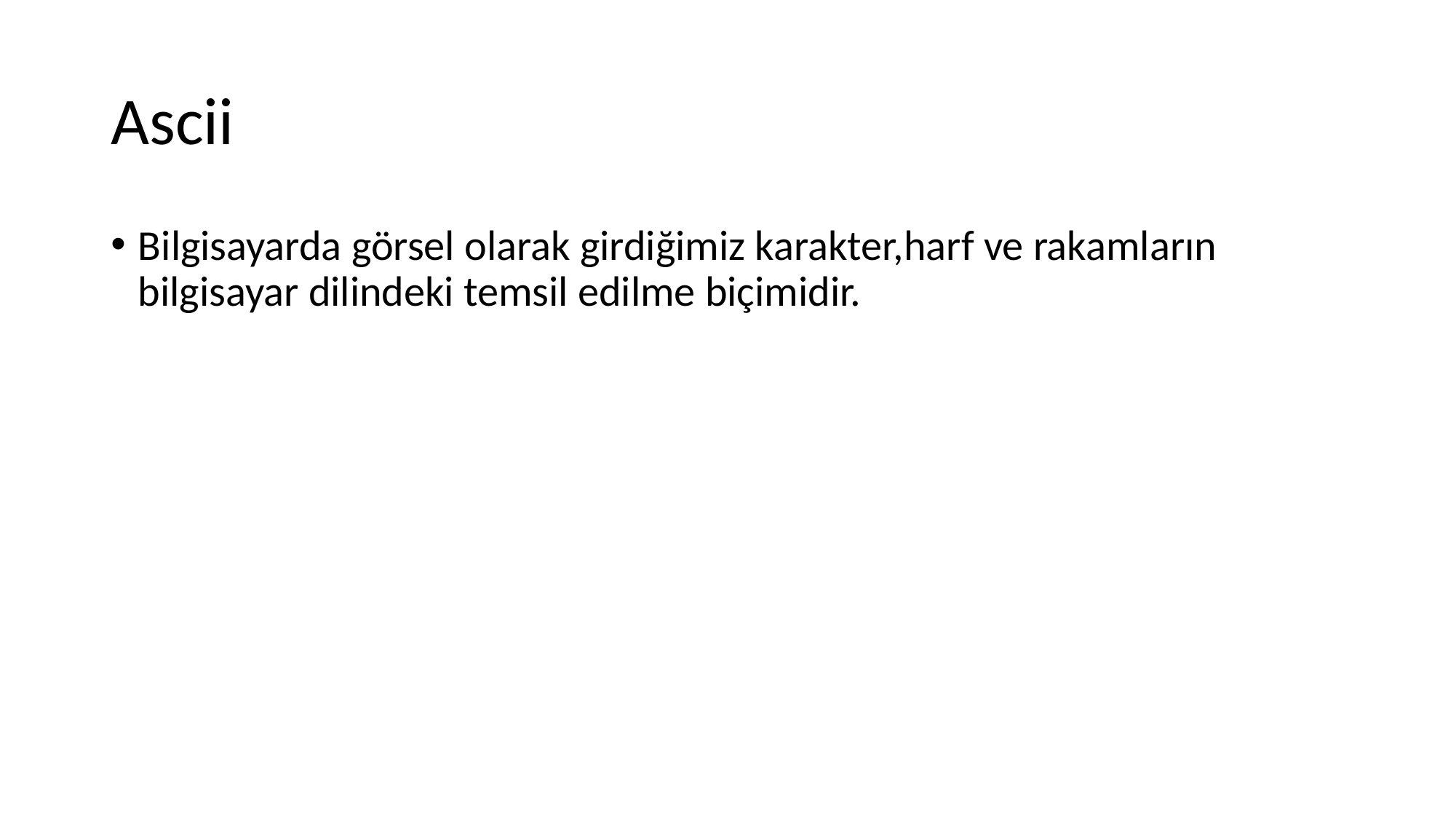

# Ascii
Bilgisayarda görsel olarak girdiğimiz karakter,harf ve rakamların bilgisayar dilindeki temsil edilme biçimidir.